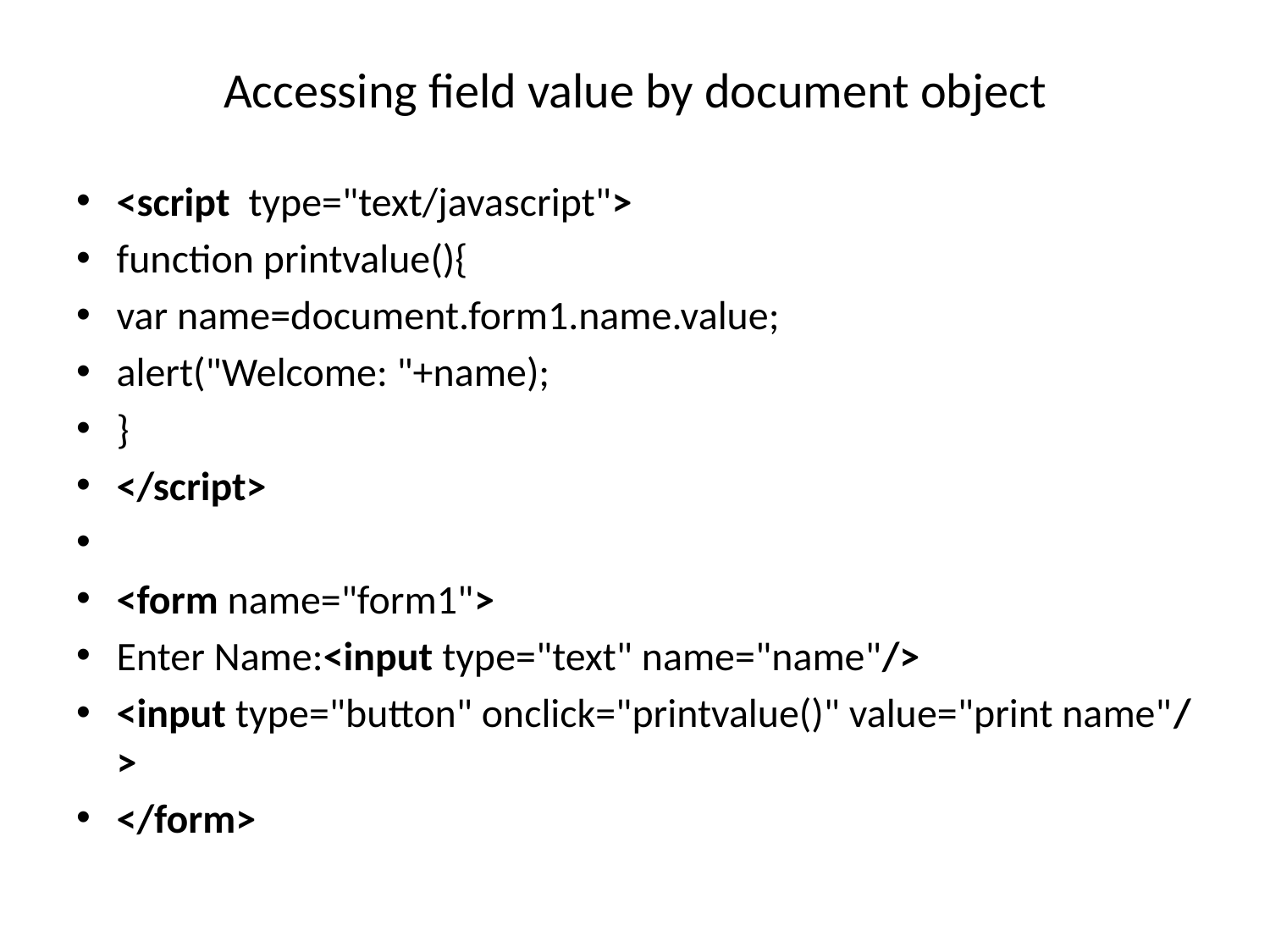

# Accessing field value by document object
<script  type="text/javascript">
function printvalue(){
var name=document.form1.name.value;
alert("Welcome: "+name);
}
</script>

<form name="form1">
Enter Name:<input type="text" name="name"/>
<input type="button" onclick="printvalue()" value="print name"/>
</form>